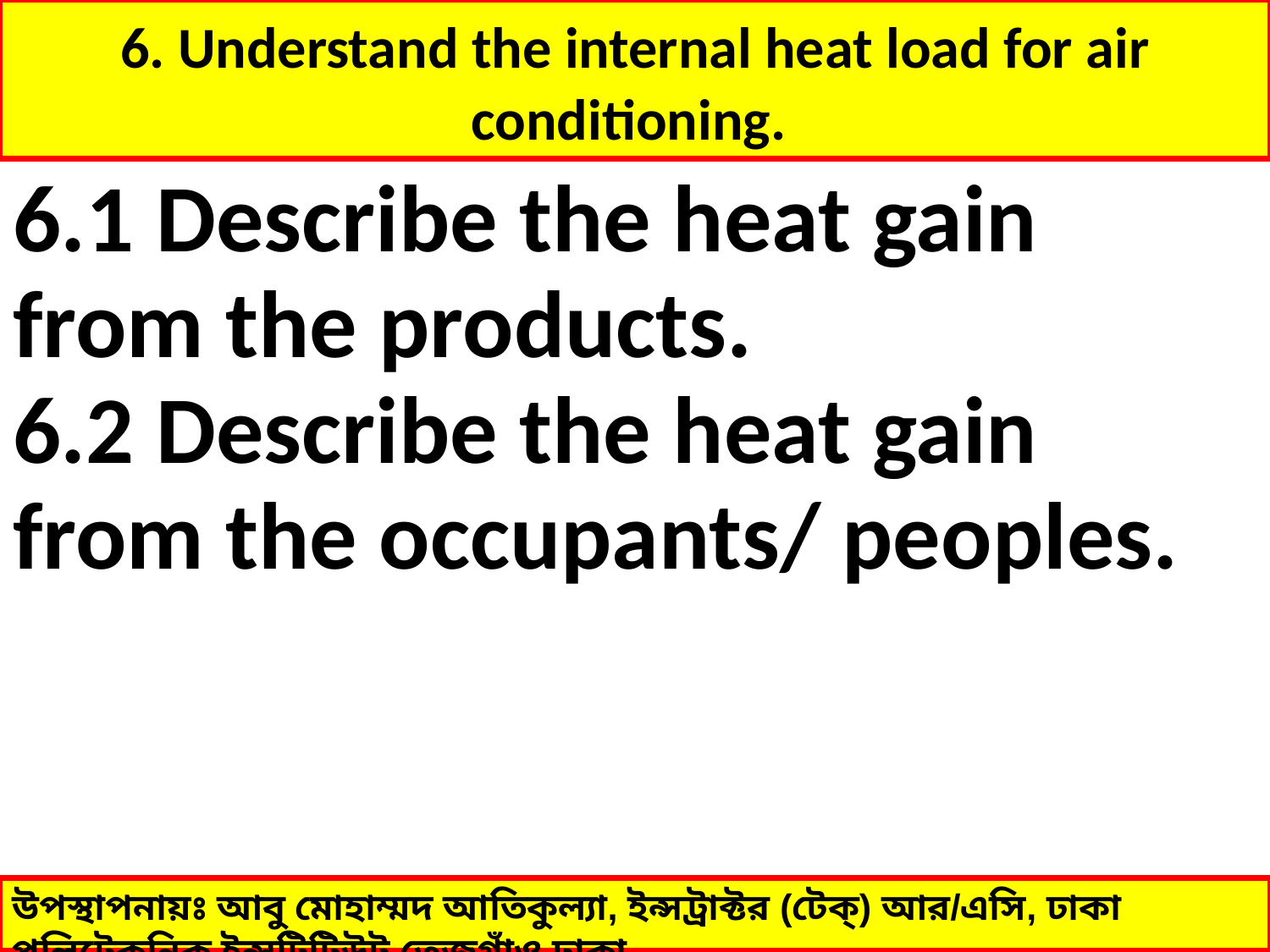

# 6. Understand the internal heat load for air conditioning.
6.1 Describe the heat gain from the products.
6.2 Describe the heat gain from the occupants/ peoples.
উপস্থাপনায়ঃ আবু মোহাম্মদ আতিকুল্যা, ইন্সট্রাক্টর (টেক্) আর/এসি, ঢাকা পলিটেকনিক ইন্সটিটিউট,তেজগাঁও,ঢাকা